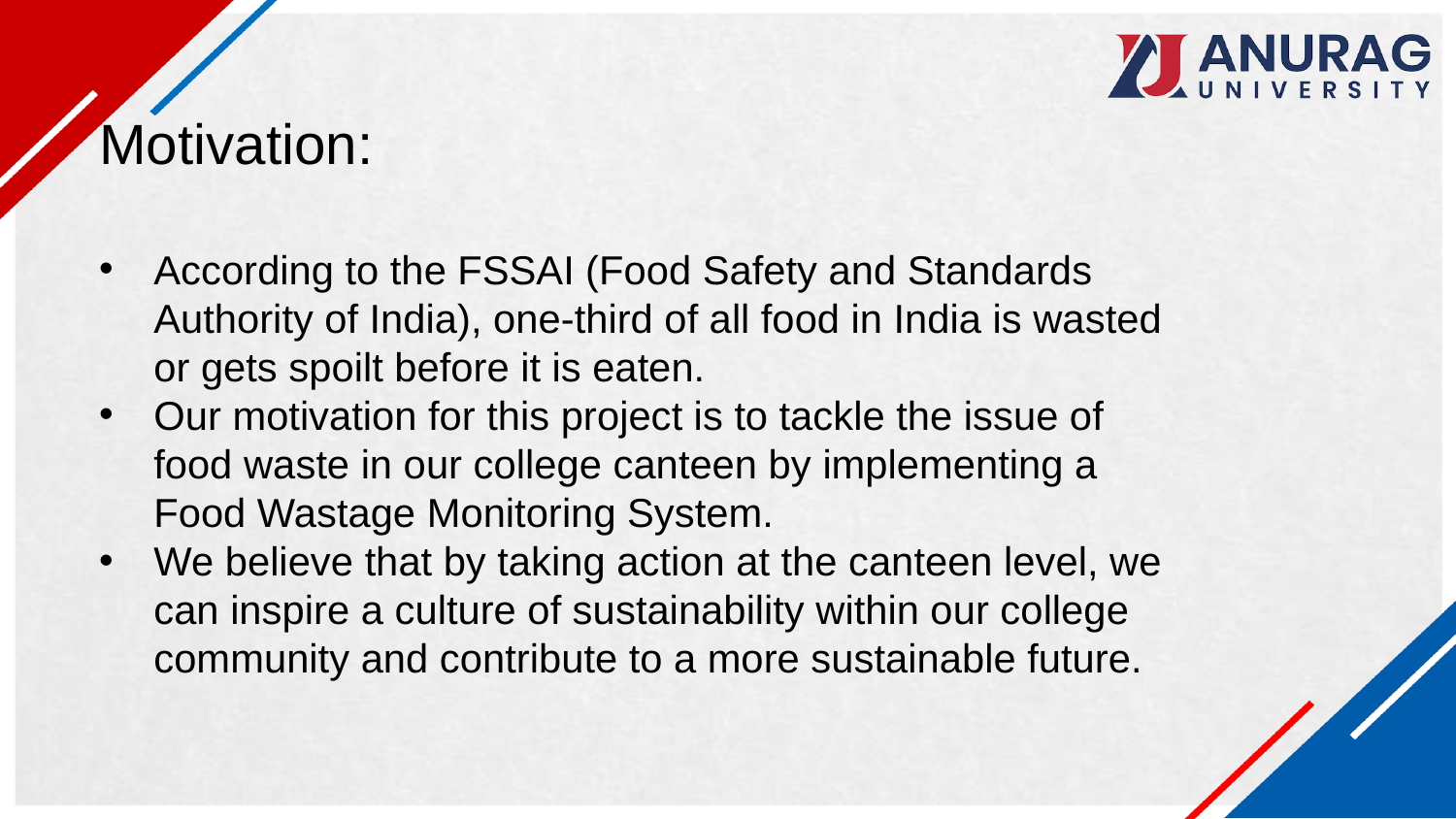

Motivation:
According to the FSSAI (Food Safety and Standards Authority of India), one-third of all food in India is wasted or gets spoilt before it is eaten.
Our motivation for this project is to tackle the issue of food waste in our college canteen by implementing a Food Wastage Monitoring System.
We believe that by taking action at the canteen level, we can inspire a culture of sustainability within our college community and contribute to a more sustainable future.